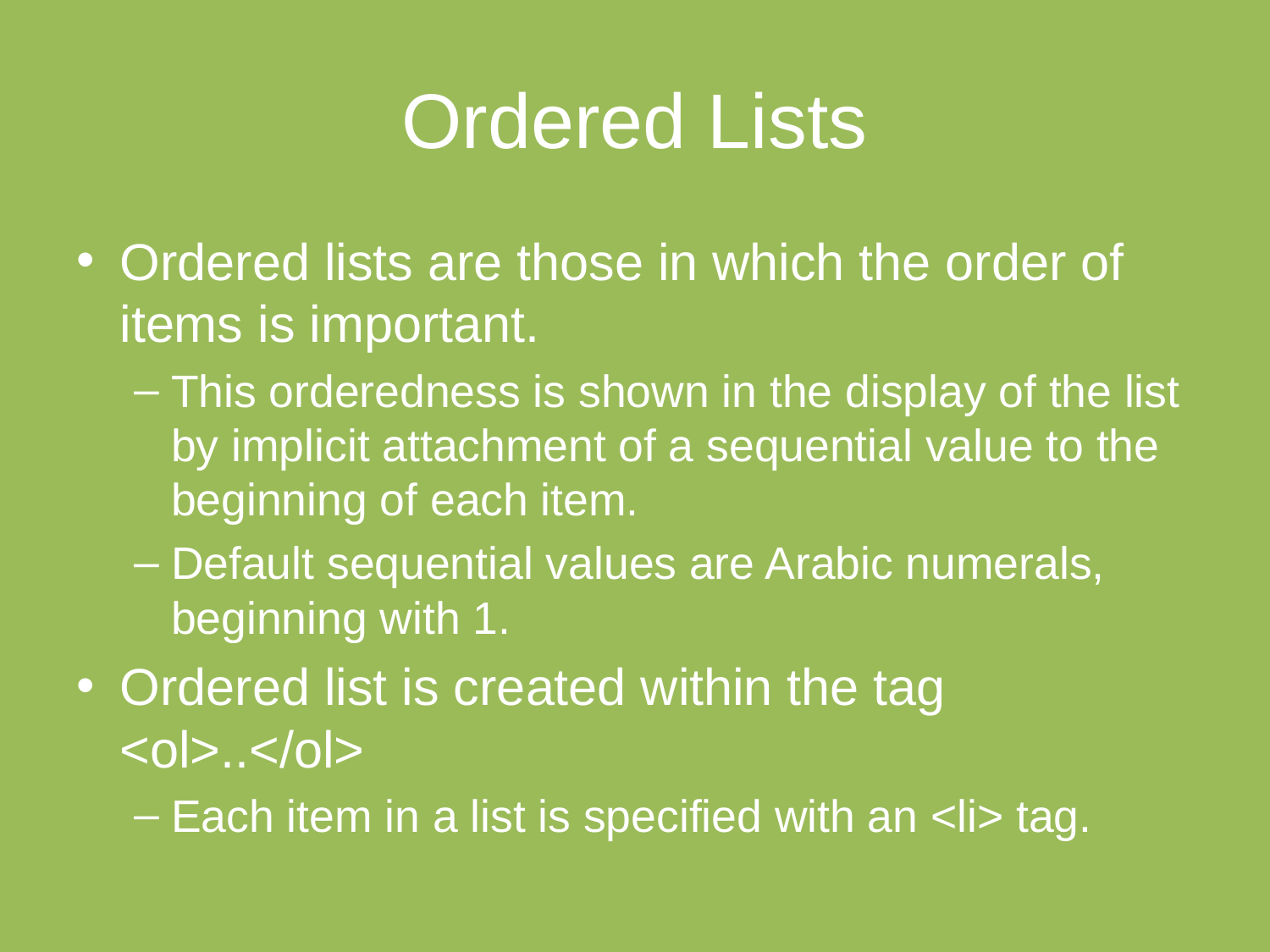

# Ordered Lists
Ordered lists are those in which the order of items is important.
This orderedness is shown in the display of the list by implicit attachment of a sequential value to the beginning of each item.
Default sequential values are Arabic numerals, beginning with 1.
Ordered list is created within the tag <ol>..</ol>
Each item in a list is specified with an <li> tag.